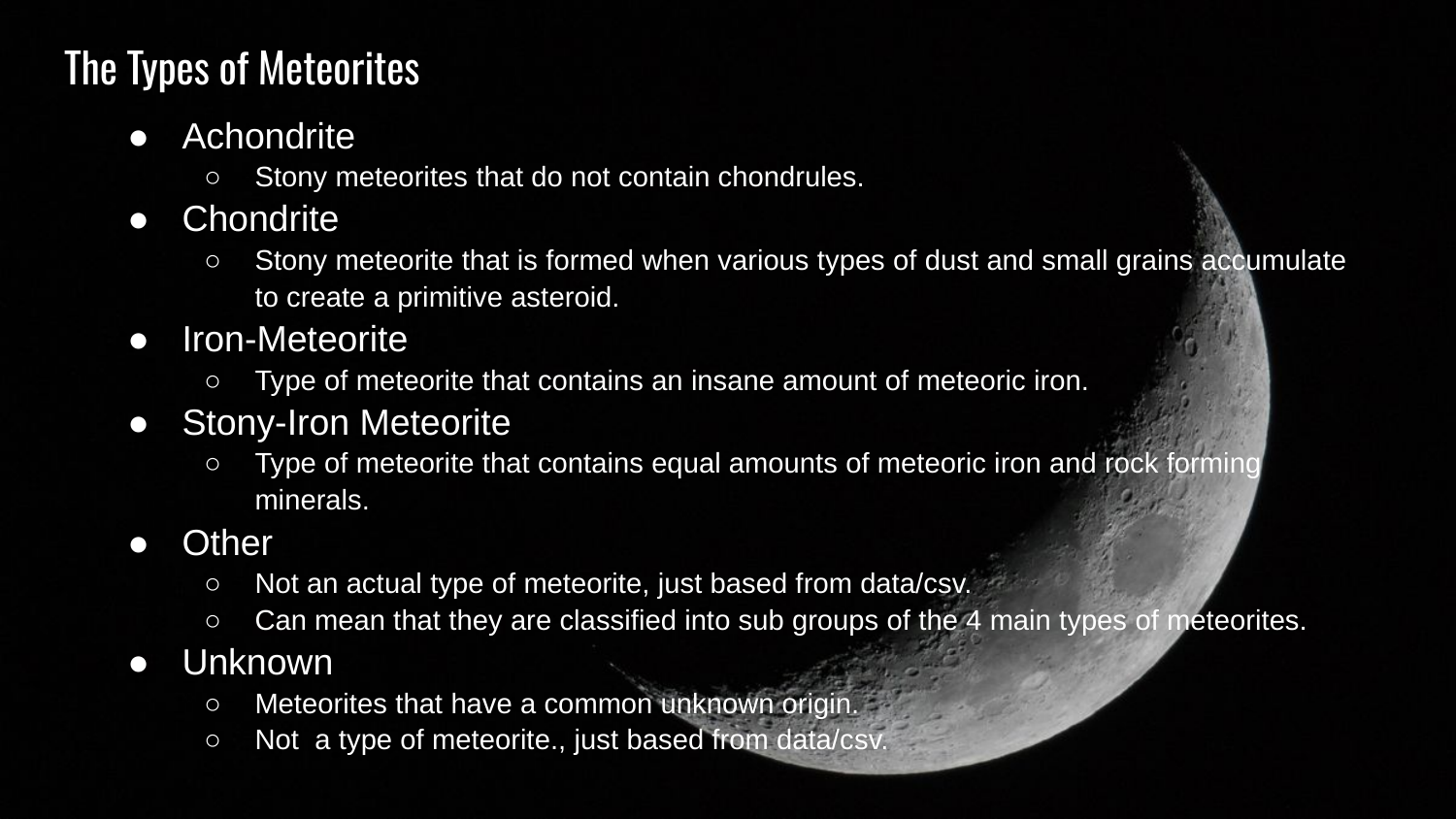

# The Types of Meteorites
Achondrite
Stony meteorites that do not contain chondrules.
Chondrite
Stony meteorite that is formed when various types of dust and small grains accumulate to create a primitive asteroid.
Iron-Meteorite
Type of meteorite that contains an insane amount of meteoric iron.
Stony-Iron Meteorite
Type of meteorite that contains equal amounts of meteoric iron and rock forming minerals.
Other
Not an actual type of meteorite, just based from data/csv.
Can mean that they are classified into sub groups of the 4 main types of meteorites.
Unknown
Meteorites that have a common unknown origin.
Not  a type of meteorite., just based from data/csv.